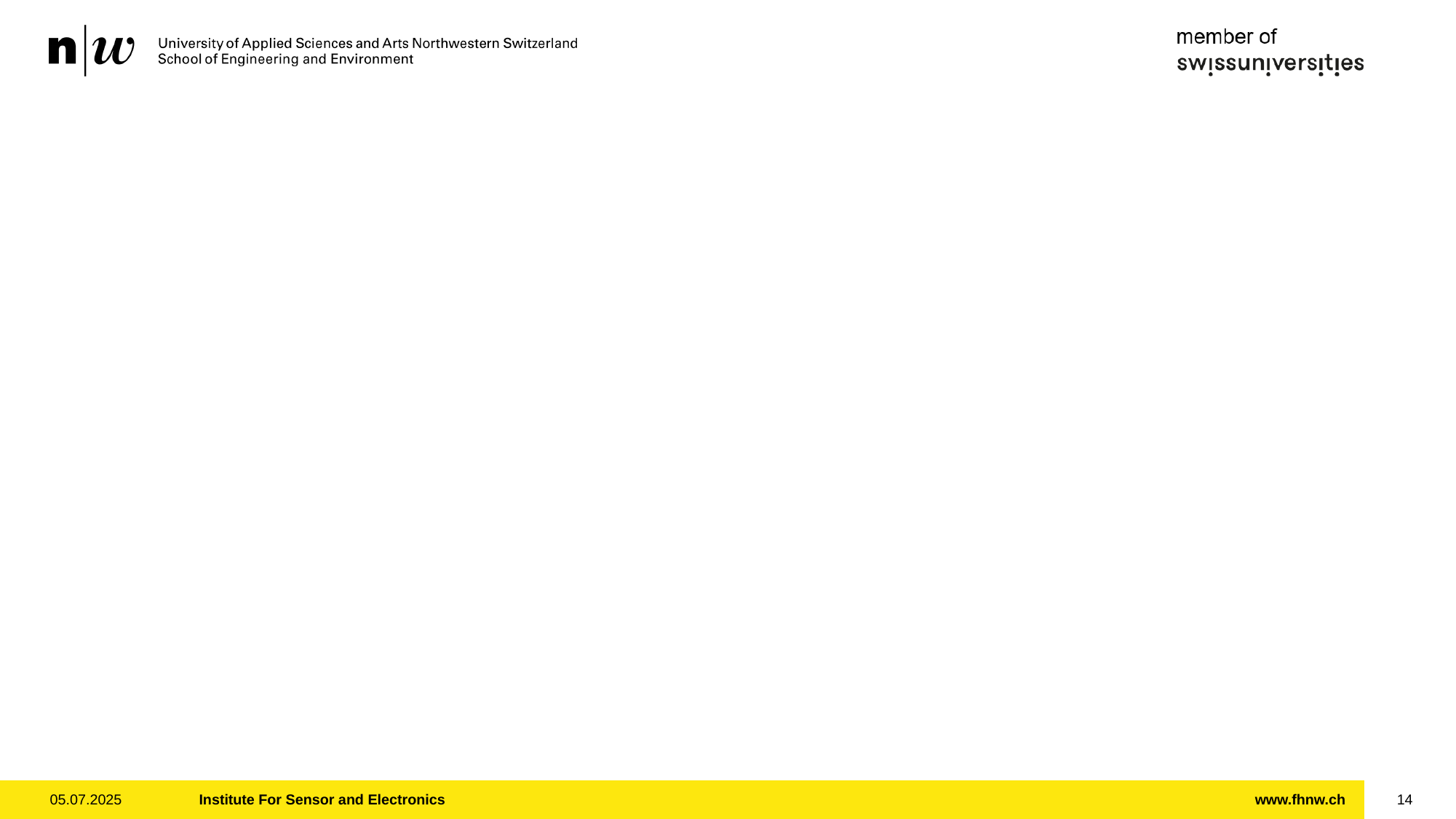

#

05.07.2025
Institute For Sensor and Electronics
14